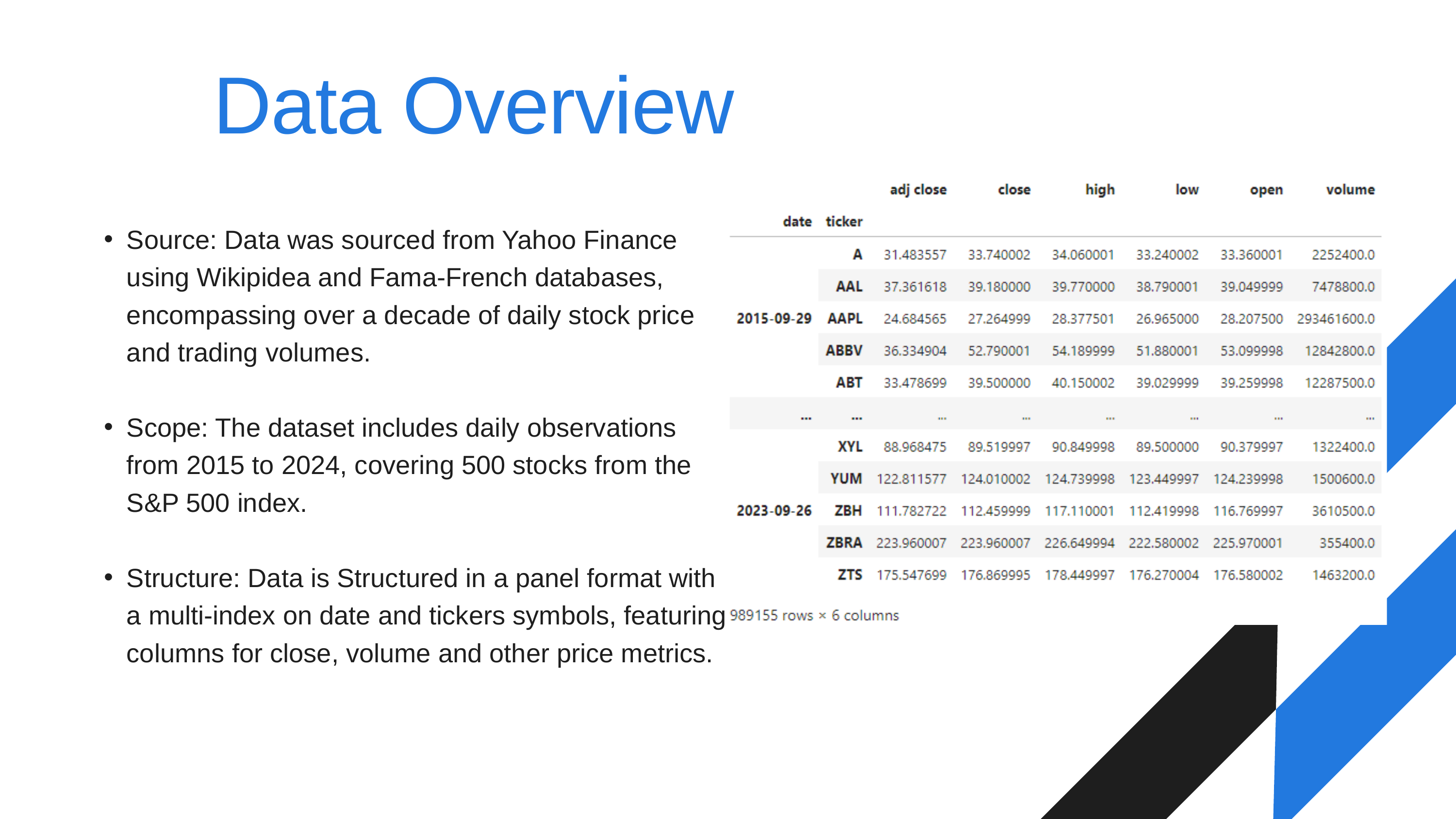

Data Overview

Source: Data was sourced from Yahoo Finance using Wikipidea and Fama-French databases, encompassing over a decade of daily stock price and trading volumes.

Scope: The dataset includes daily observations from 2015 to 2024, covering 500 stocks from the S&P 500 index.

Structure: Data is Structured in a panel format with a multi-index on date and tickers symbols, featuring columns for close, volume and other price metrics.